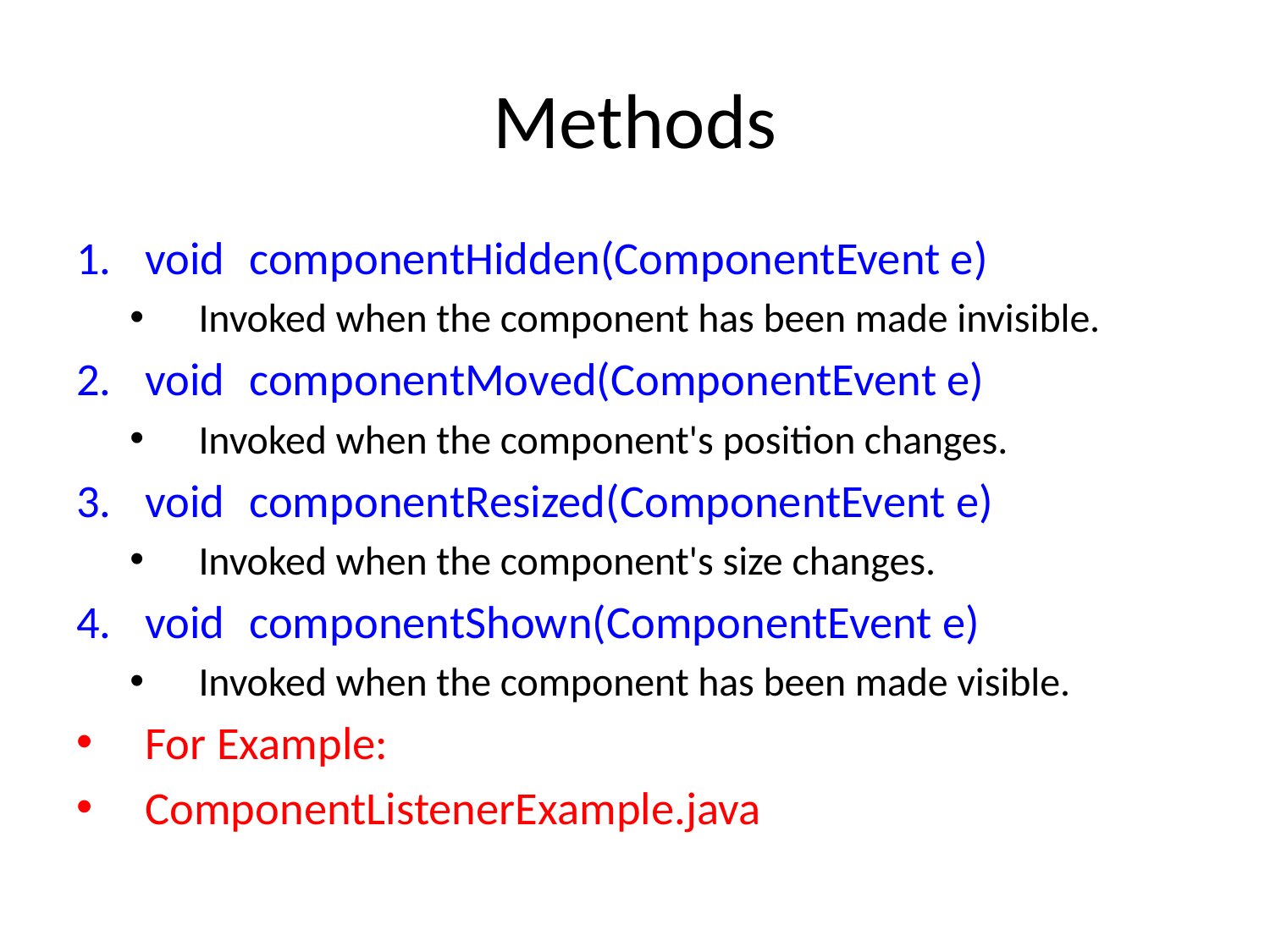

# Methods
void	componentHidden(ComponentEvent e)
Invoked when the component has been made invisible.
void	componentMoved(ComponentEvent e)
Invoked when the component's position changes.
void	componentResized(ComponentEvent e)
Invoked when the component's size changes.
void	componentShown(ComponentEvent e)
Invoked when the component has been made visible.
For Example:
ComponentListenerExample.java